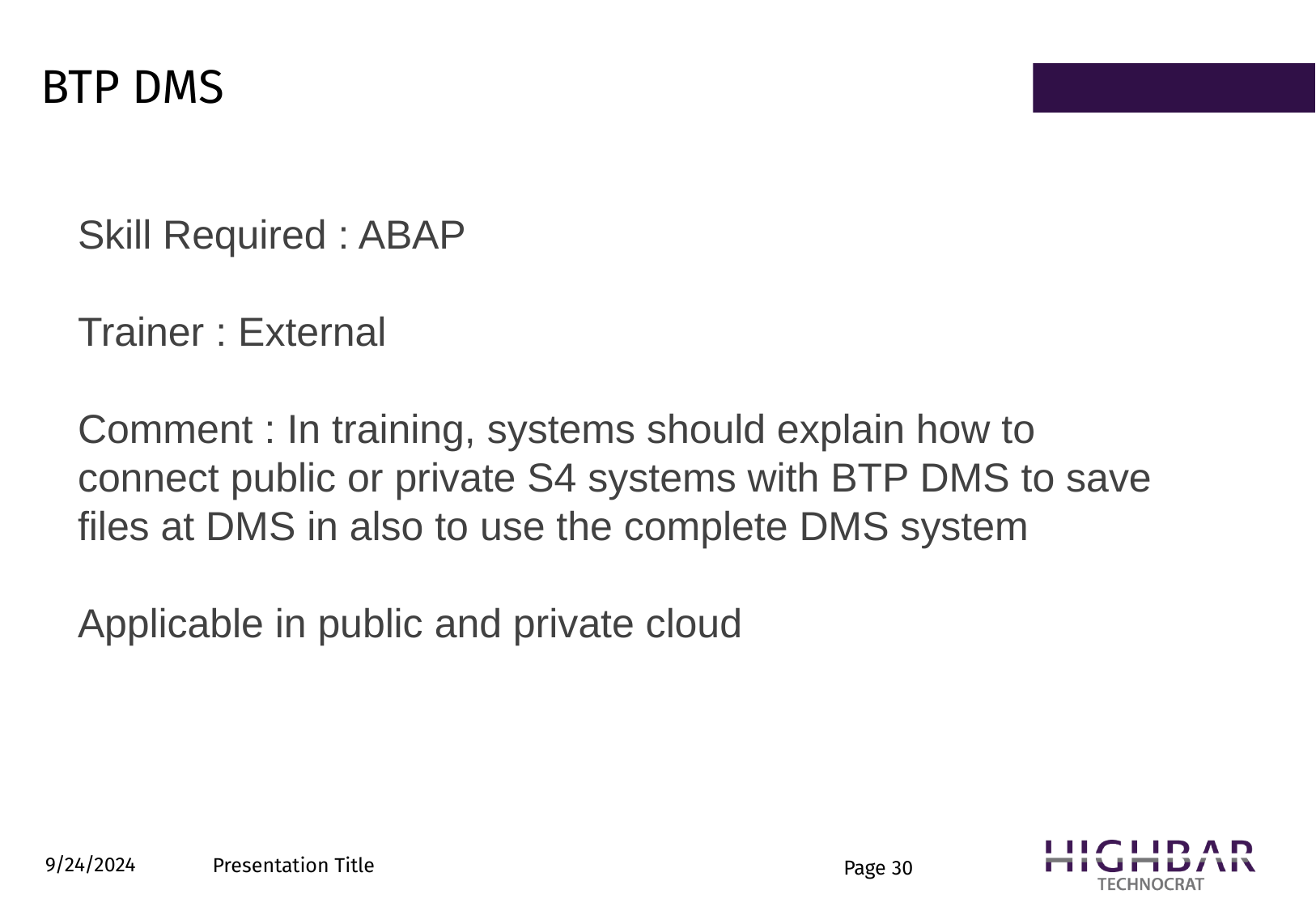

# BTP DMS
Skill Required : ABAP

Trainer : External

Comment : In training, systems should explain how to connect public or private S4 systems with BTP DMS to save files at DMS in also to use the complete DMS system

Applicable in public and private cloud